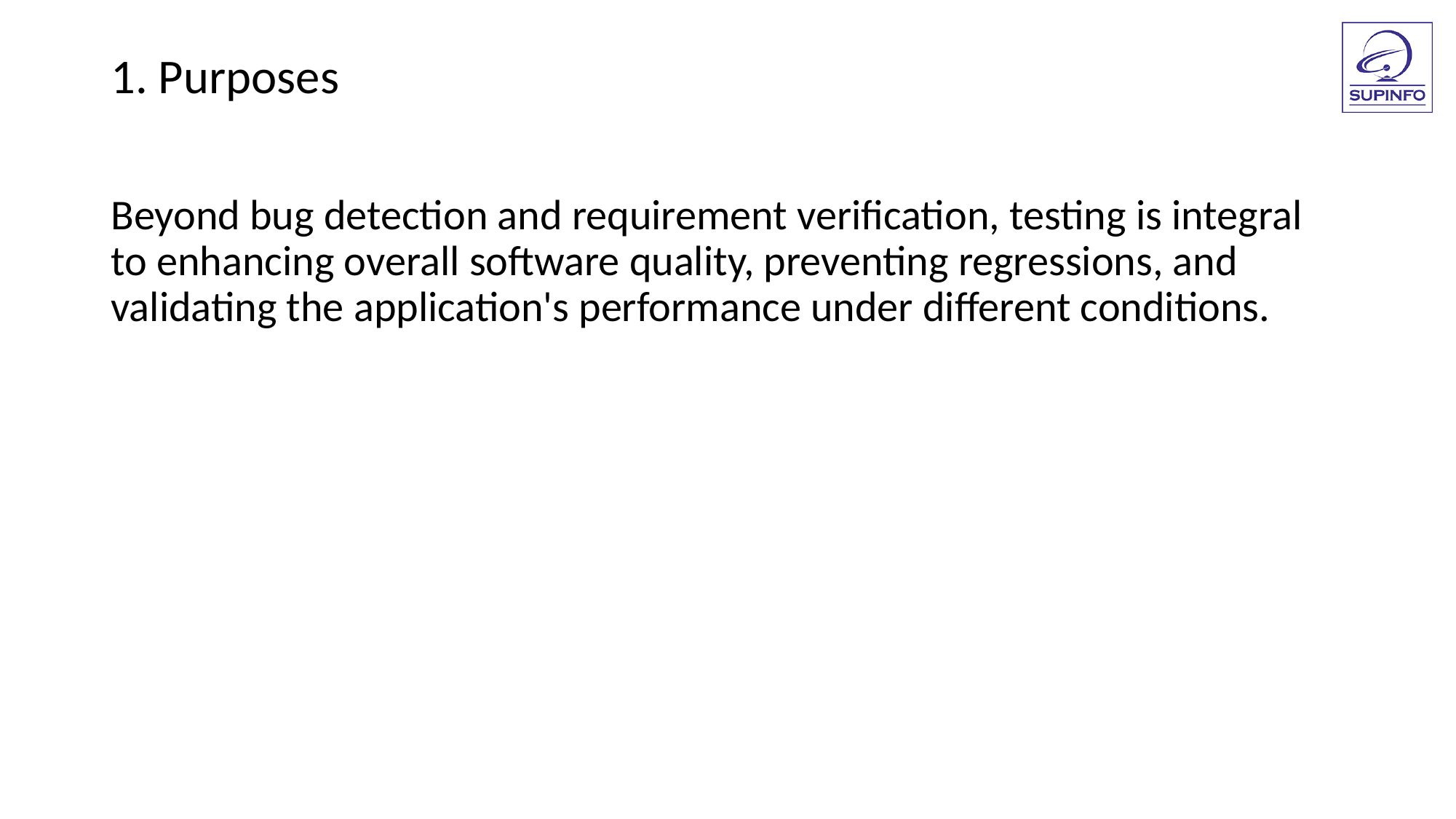

1. Purposes
Beyond bug detection and requirement verification, testing is integral to enhancing overall software quality, preventing regressions, and validating the application's performance under different conditions.